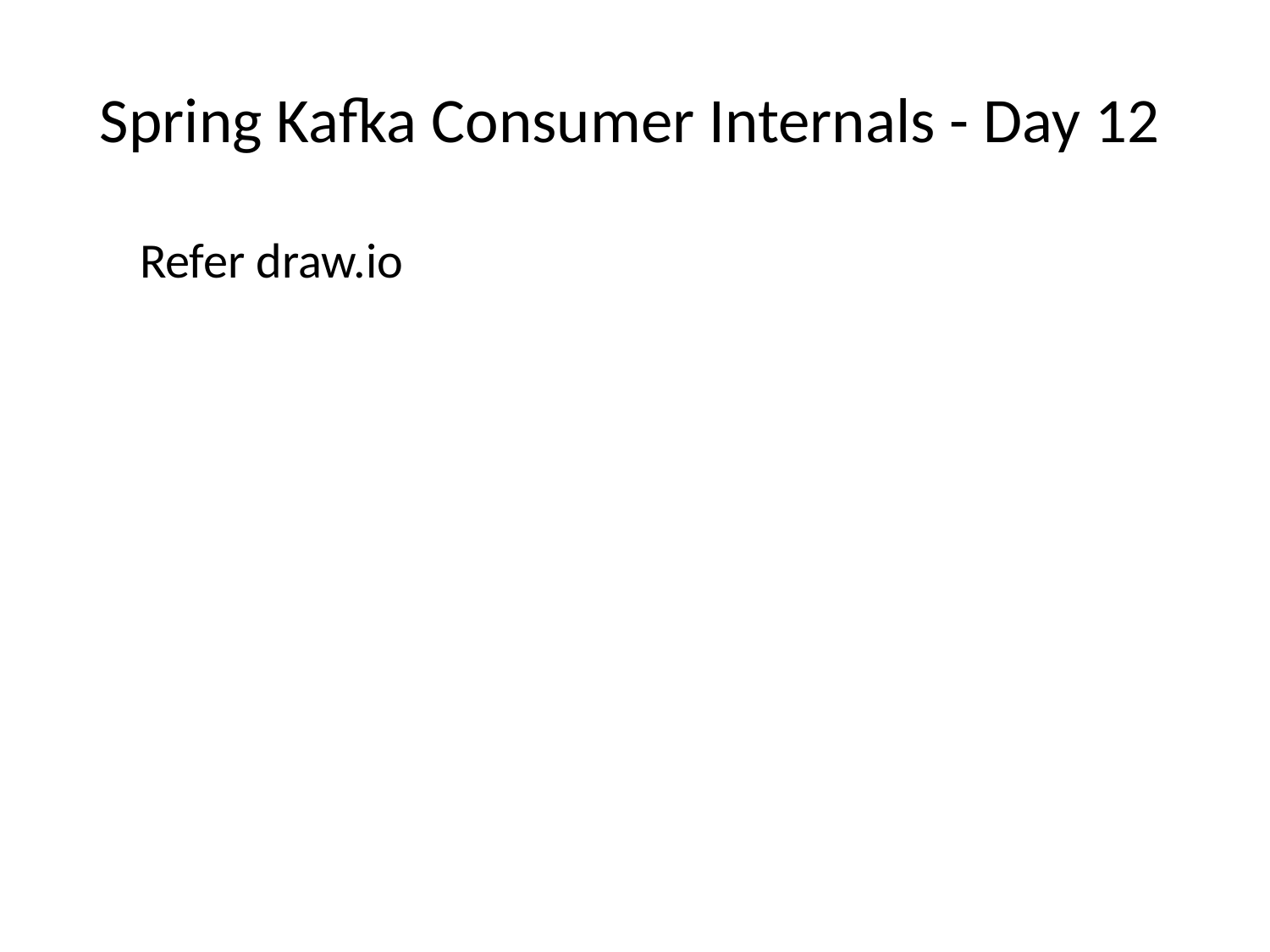

# Spring Kafka Consumer Internals - Day 12
Refer draw.io